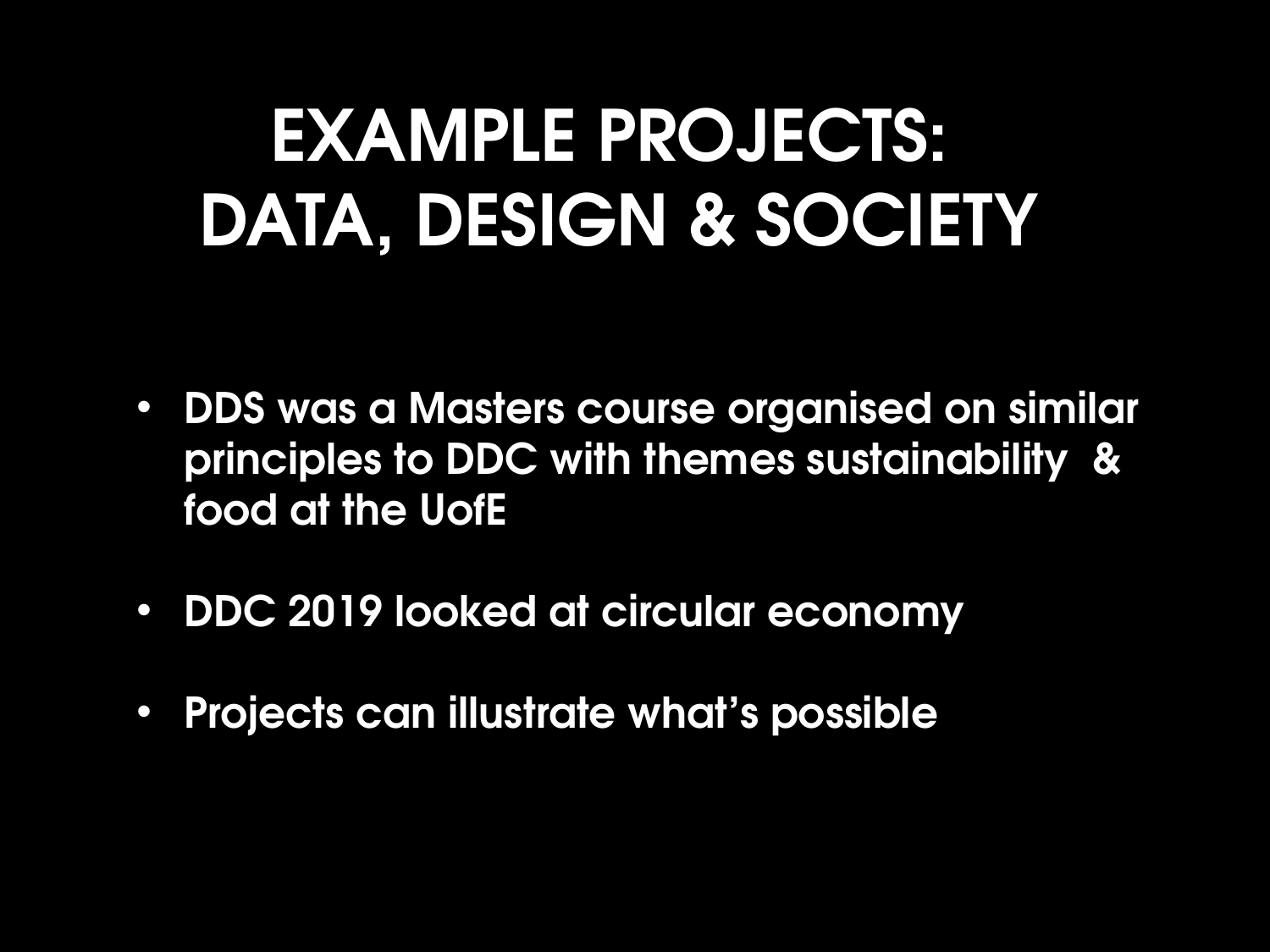

# Example projects: DATA, DESIGN & SOCIETY

DDS was a Masters course organised on similar principles to DDC with themes sustainability  & food at the UofE

DDC 2019 looked at circular economy

Projects can illustrate what’s possible